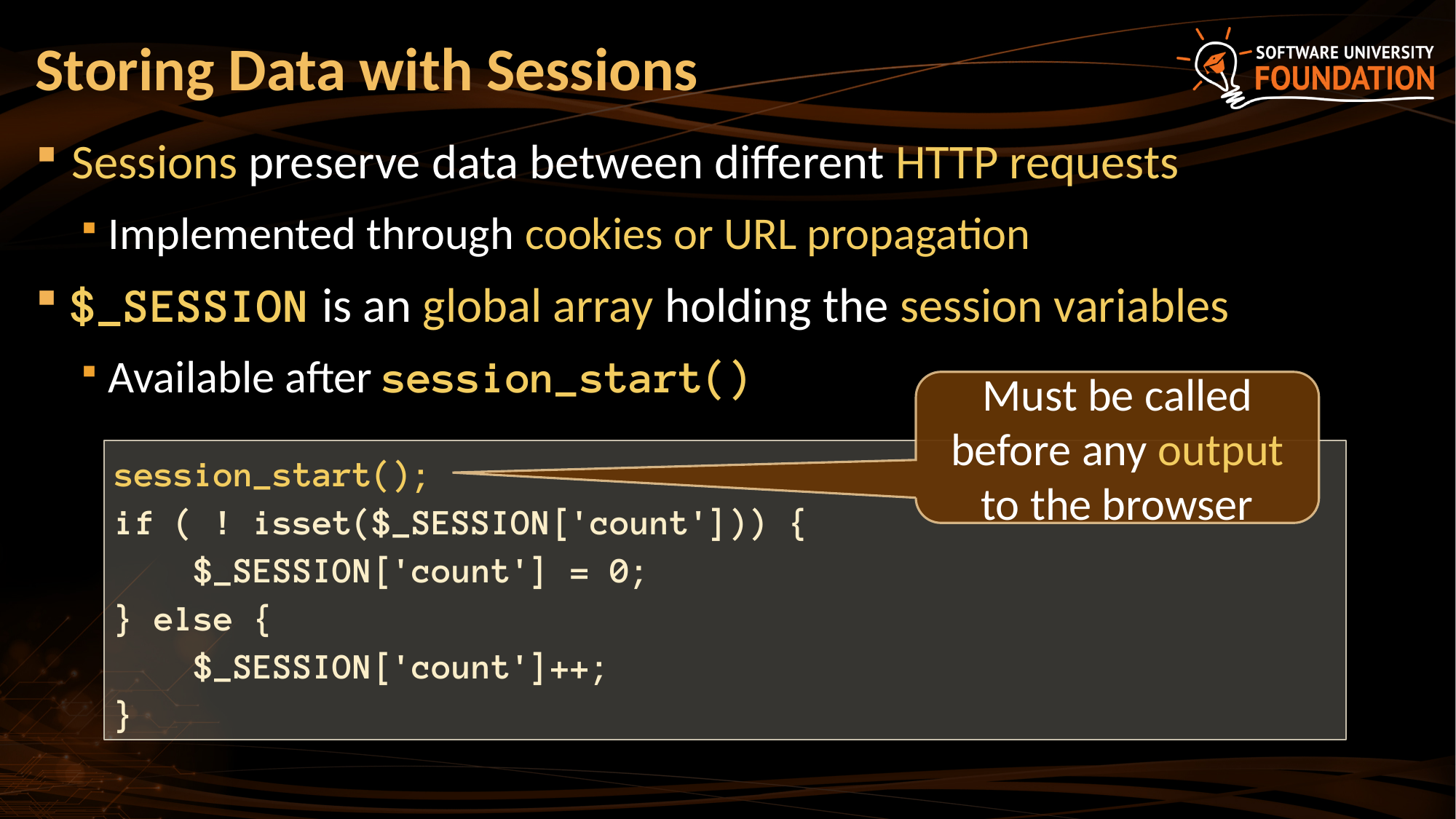

# Storing Data with Sessions
Sessions preserve data between different HTTP requests
Implemented through cookies or URL propagation
$_SESSION is an global array holding the session variables
Available after session_start()
Must be called before any output to the browser
session_start();
if ( ! isset($_SESSION['count'])) {
    $_SESSION['count'] = 0;
} else {
    $_SESSION['count']++;
}